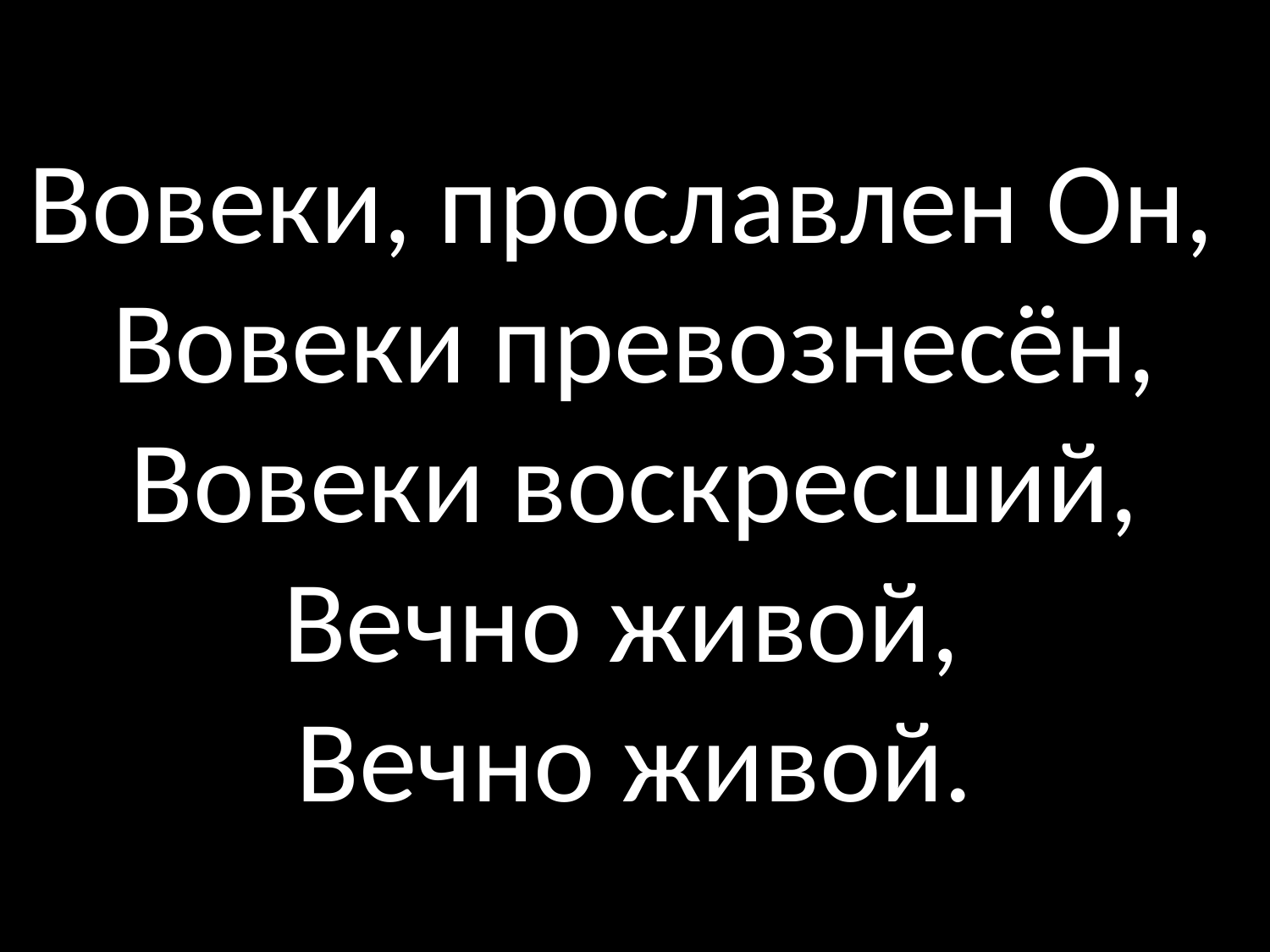

# Вовеки, прославлен Он, Вовеки превознесён, Вовеки воскресший, Вечно живой, Вечно живой.